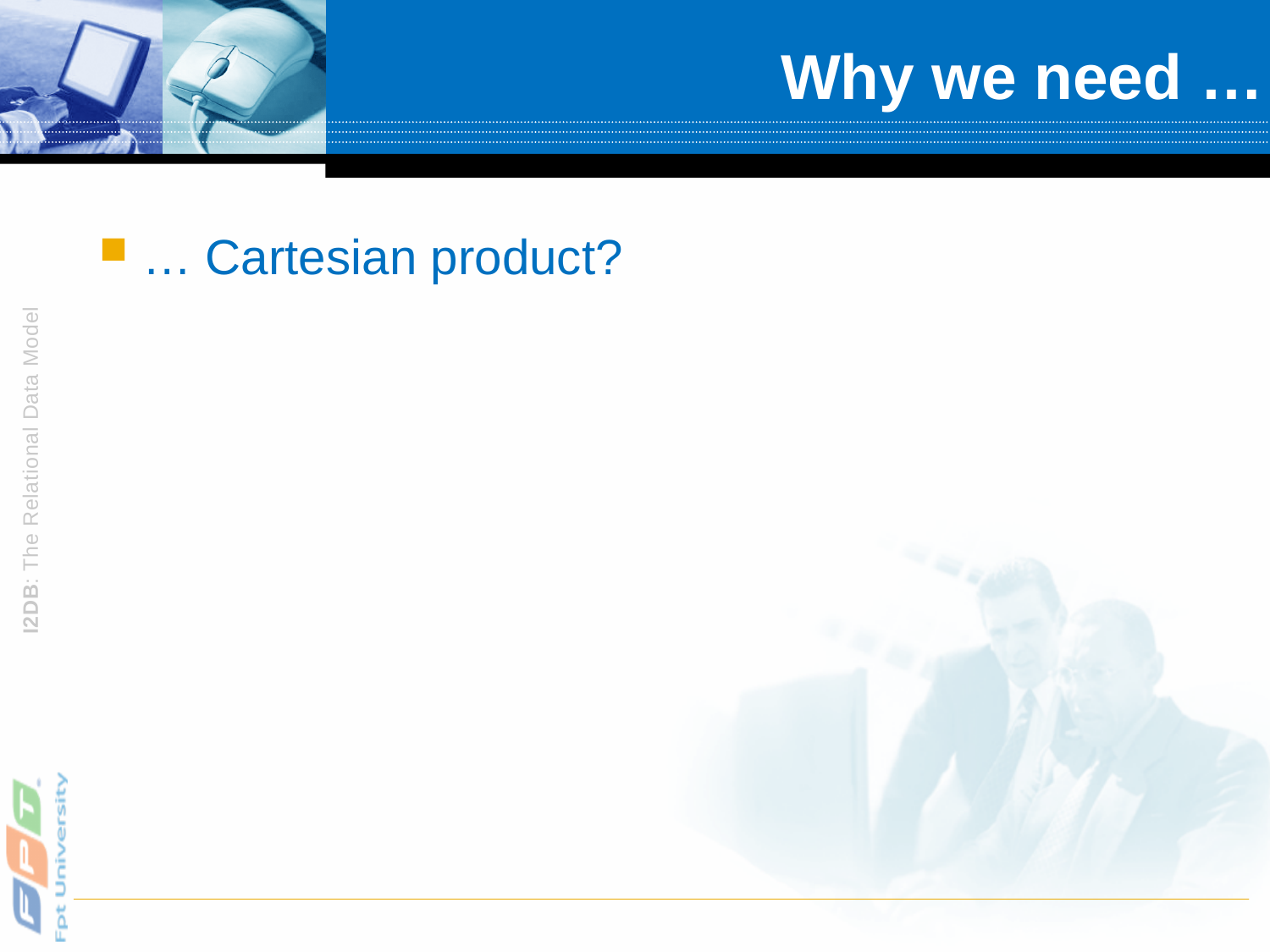

# Why we need …
… Cartesian product?